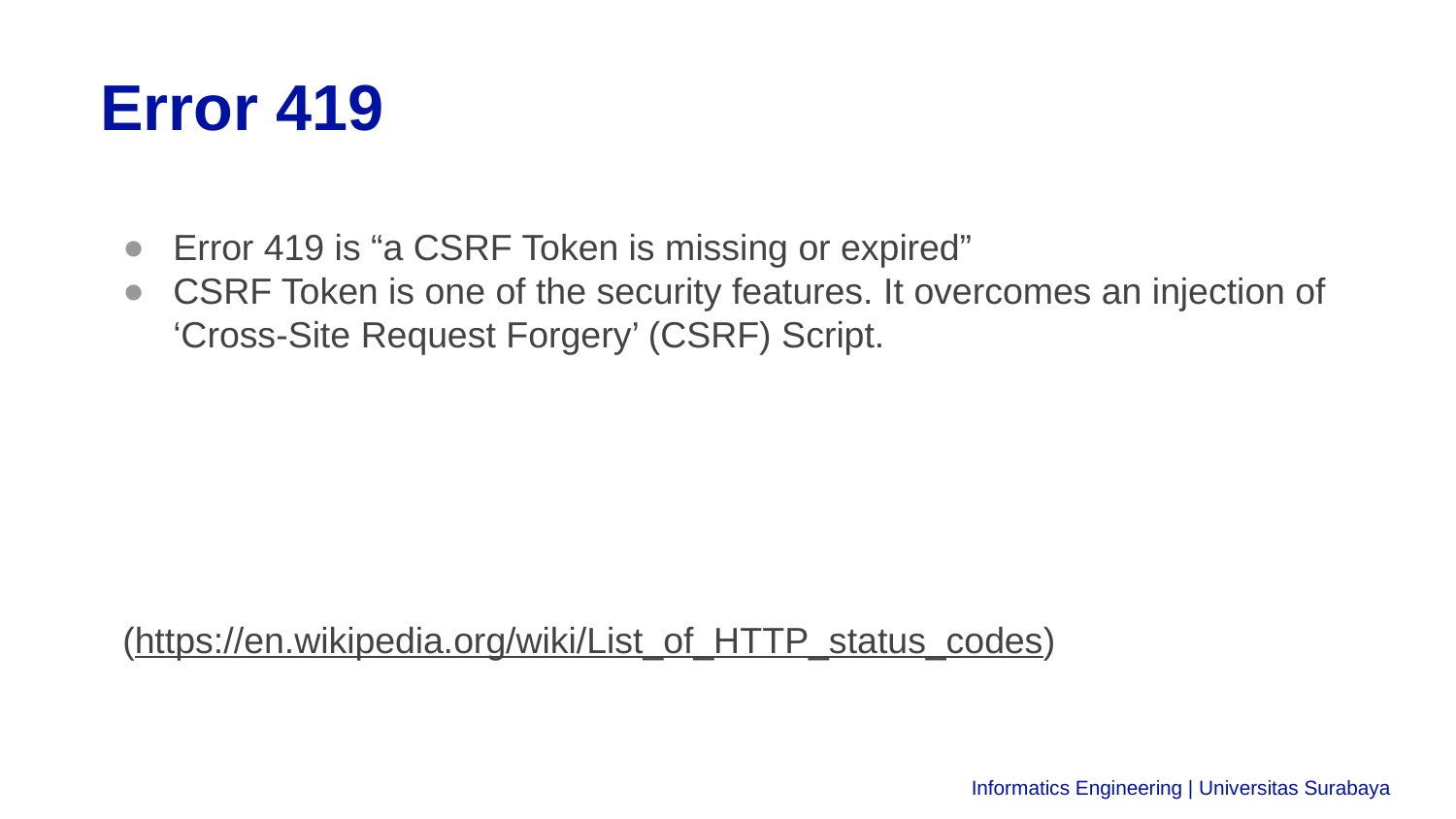

Error 419
Error 419 is “a CSRF Token is missing or expired”
CSRF Token is one of the security features. It overcomes an injection of ‘Cross-Site Request Forgery’ (CSRF) Script.

(https://en.wikipedia.org/wiki/List_of_HTTP_status_codes)
Informatics Engineering | Universitas Surabaya